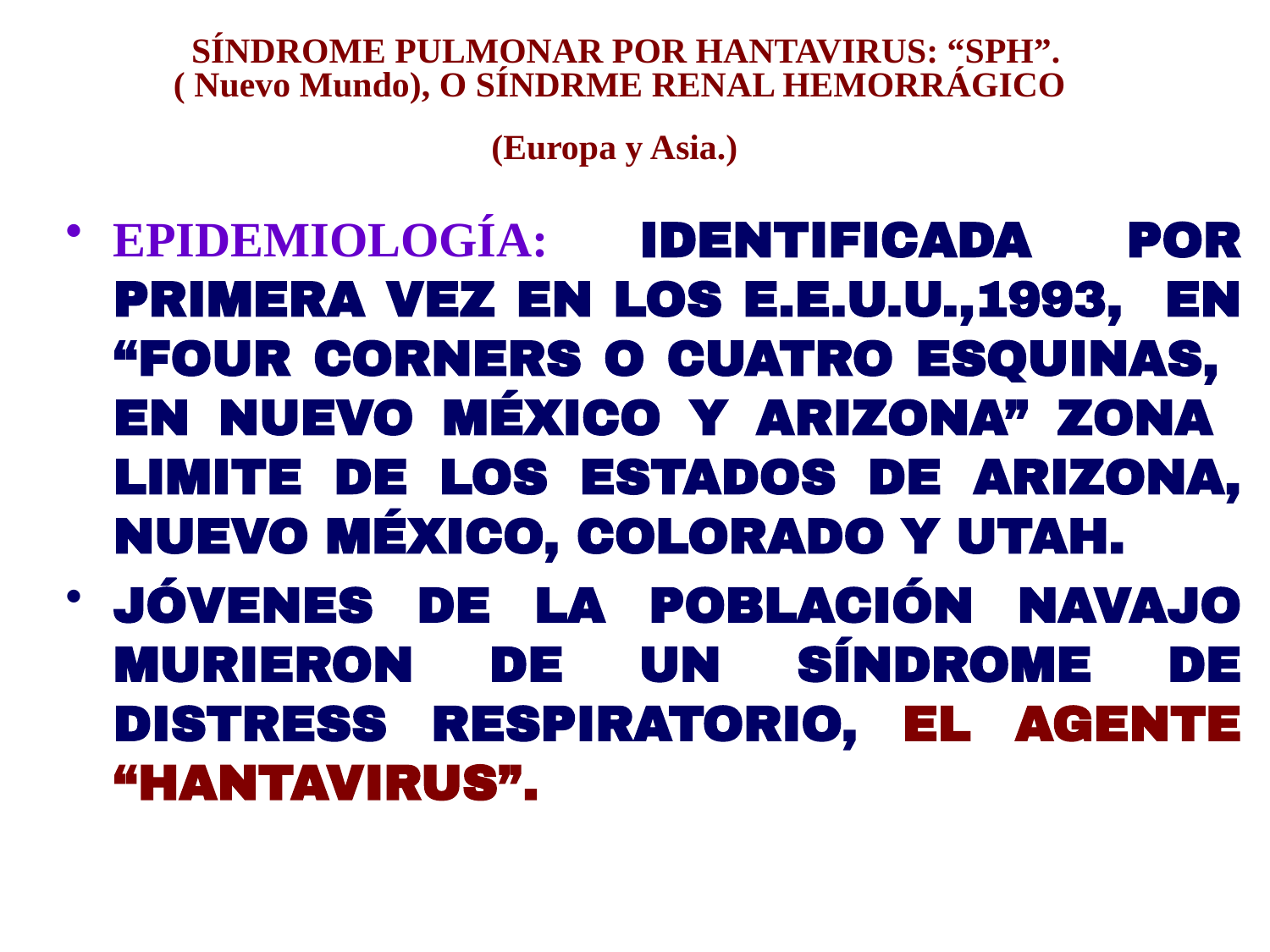

# SÍNDROME PULMONAR POR HANTAVIRUS: “SPH”. ( Nuevo Mundo), O SÍNDRME RENAL HEMORRÁGICO (Europa y Asia.)
EPIDEMIOLOGÍA: IDENTIFICADA POR PRIMERA VEZ EN LOS E.E.U.U.,1993,  EN “FOUR CORNERS O CUATRO ESQUINAS,  EN NUEVO MÉXICO Y ARIZONA” ZONA  LIMITE DE LOS ESTADOS DE ARIZONA, NUEVO MÉXICO, COLORADO Y UTAH.
JÓVENES DE LA POBLACIÓN NAVAJO MURIERON DE UN SÍNDROME DE DISTRESS RESPIRATORIO, EL AGENTE “HANTAVIRUS”.